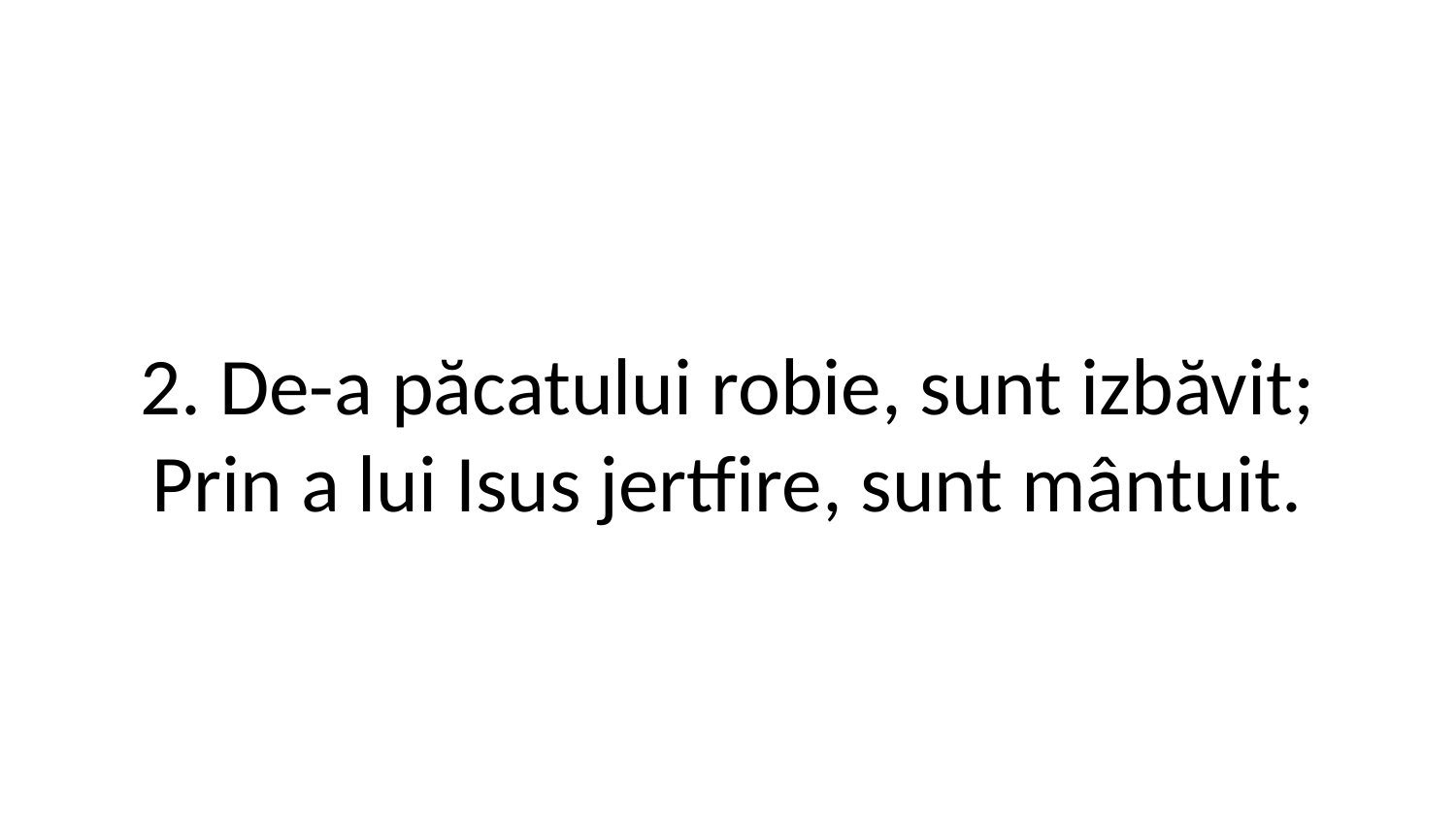

2. De-a păcatului robie, sunt izbăvit;
Prin a lui Isus jertfire, sunt mântuit.